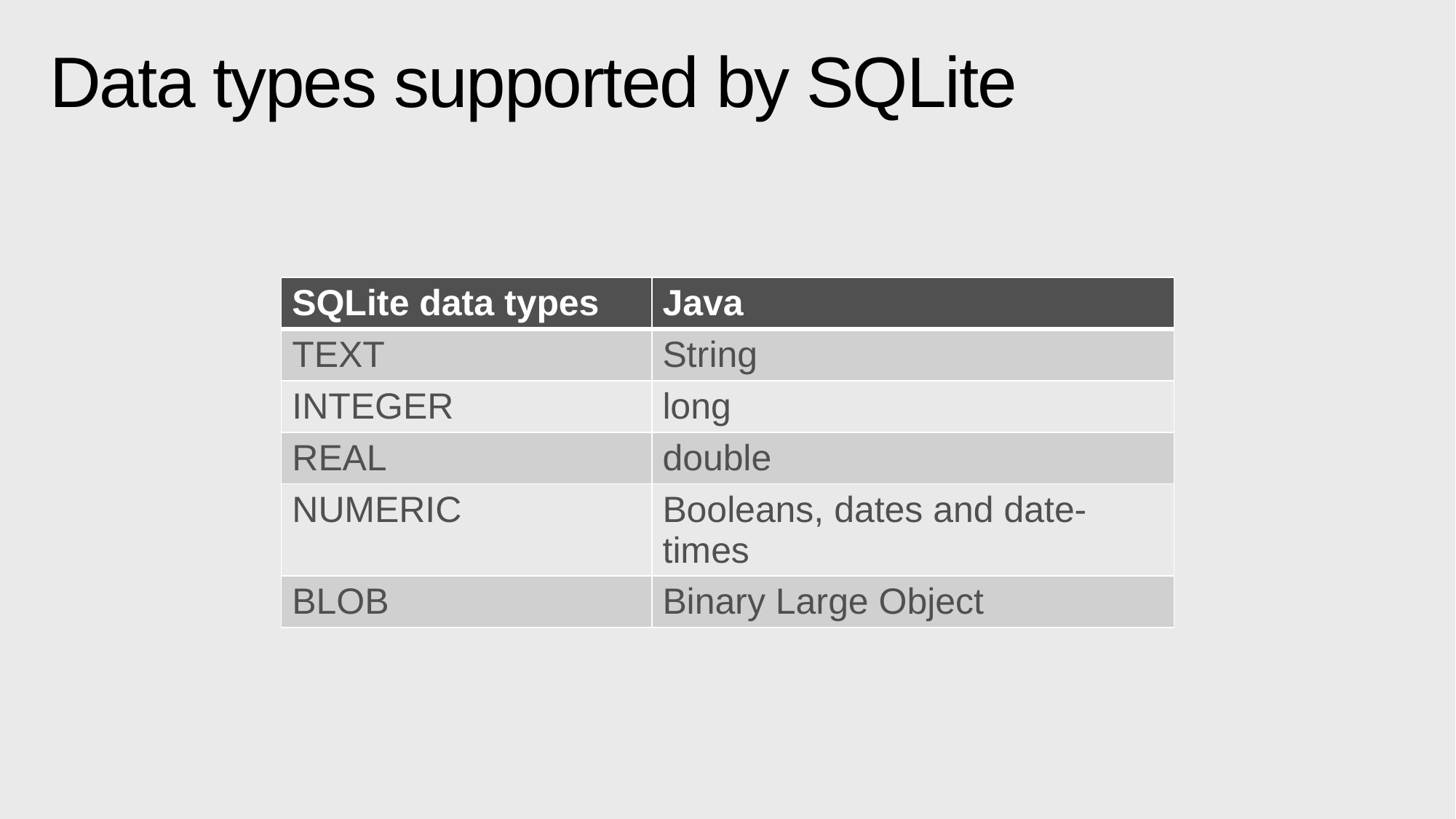

# Data types supported by SQLite
| SQLite data types | Java |
| --- | --- |
| TEXT | String |
| INTEGER | long |
| REAL | double |
| NUMERIC | Booleans, dates and date-times |
| BLOB | Binary Large Object |